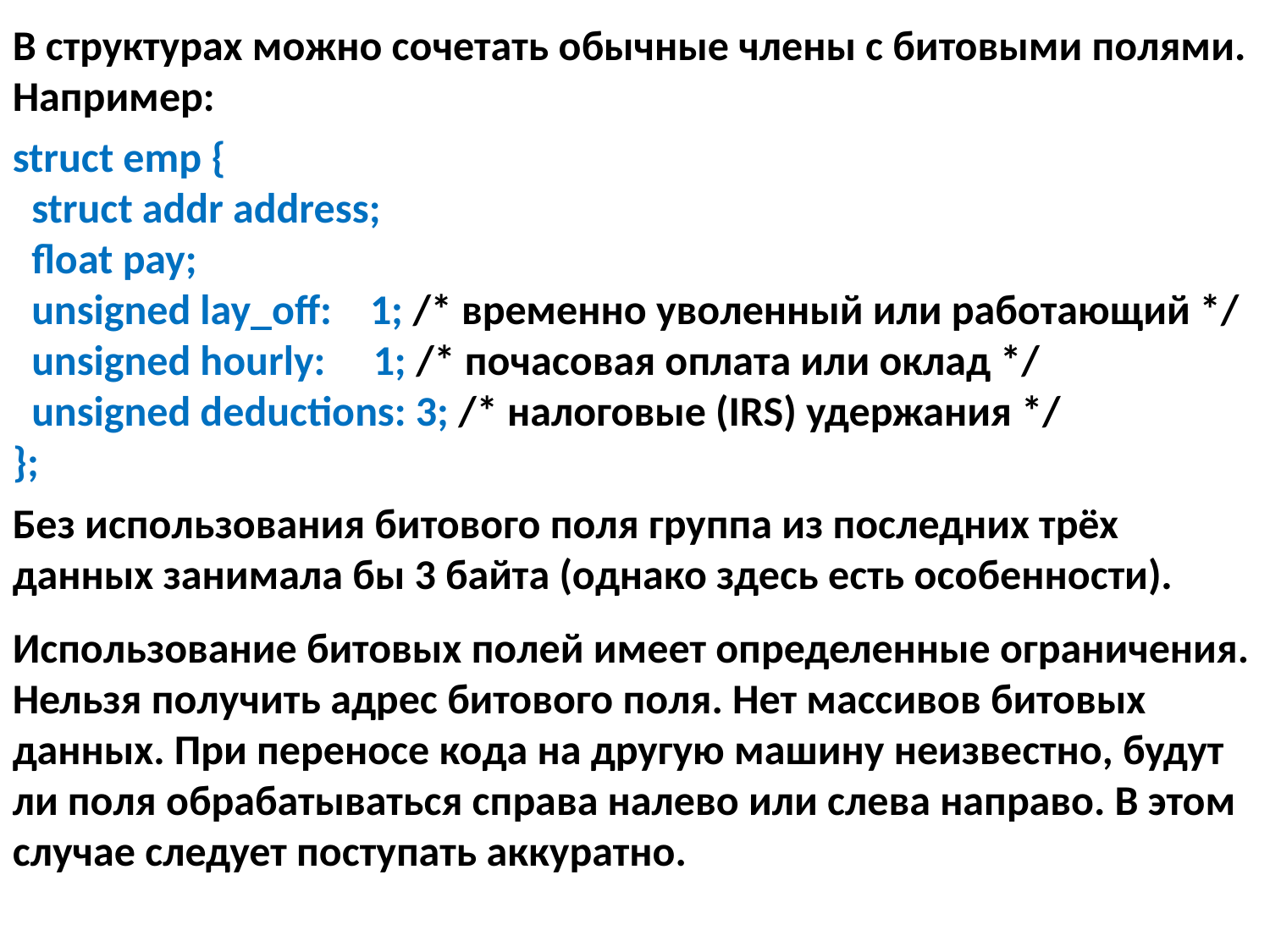

В структурах можно сочетать обычные члены с битовыми полями. Например:
struct emp {
  struct addr address;
  float pay;
  unsigned lay_off:    1; /* временно уволенный или работающий */
  unsigned hourly:     1; /* почасовая оплата или оклад */
  unsigned deductions: 3; /* налоговые (IRS) удержания */
};
Без использования битового поля группа из последних трёх данных занимала бы 3 байта (однако здесь есть особенности).
Использование битовых полей имеет определенные ограничения. Нельзя получить адрес битового поля. Нет массивов битовых данных. При переносе кода на другую машину неизвестно, будут ли поля обрабатываться справа налево или слева направо. В этом случае следует поступать аккуратно.